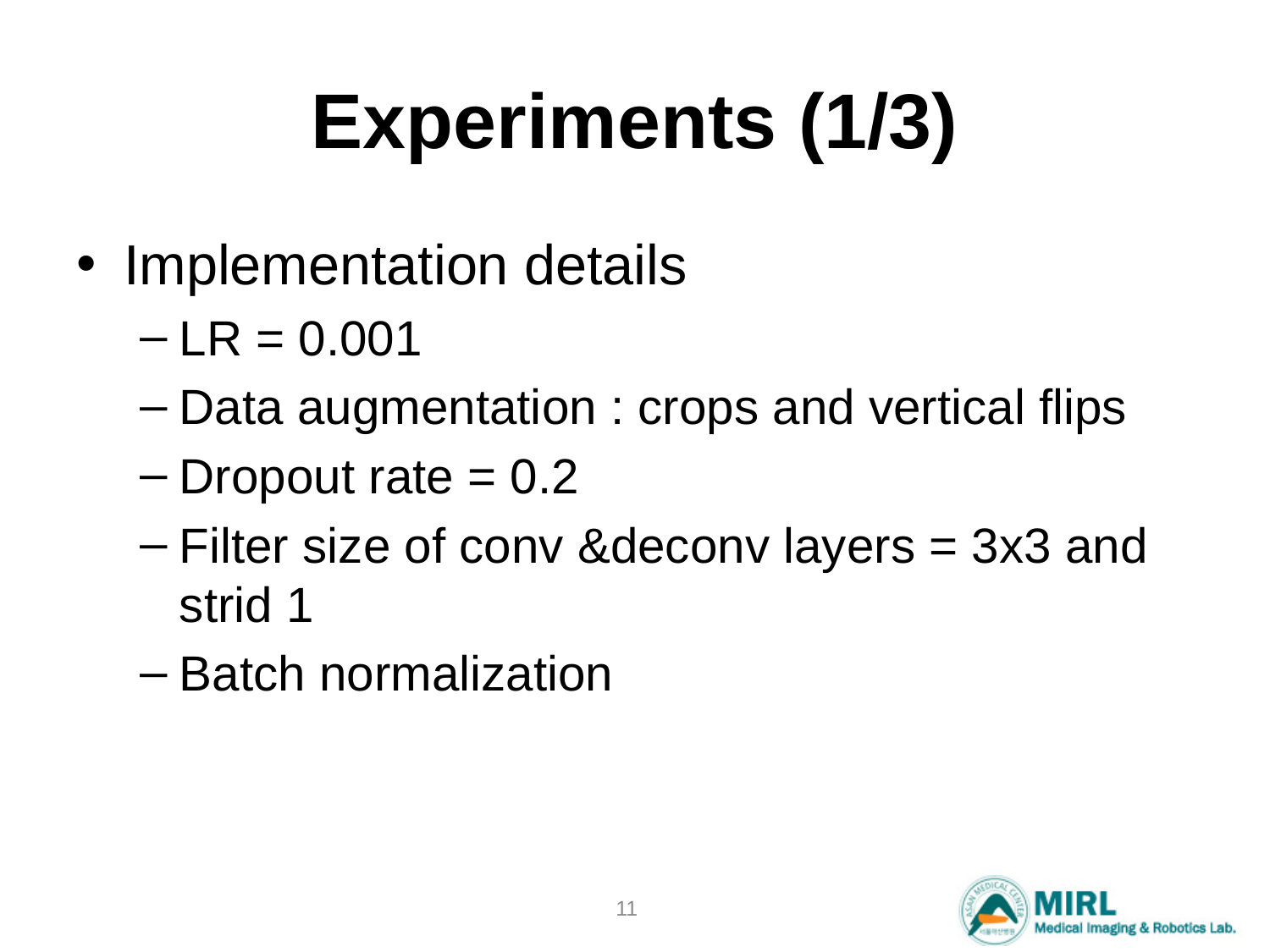

# Experiments (1/3)
Implementation details
LR = 0.001
Data augmentation : crops and vertical flips
Dropout rate = 0.2
Filter size of conv &deconv layers = 3x3 and strid 1
Batch normalization

11